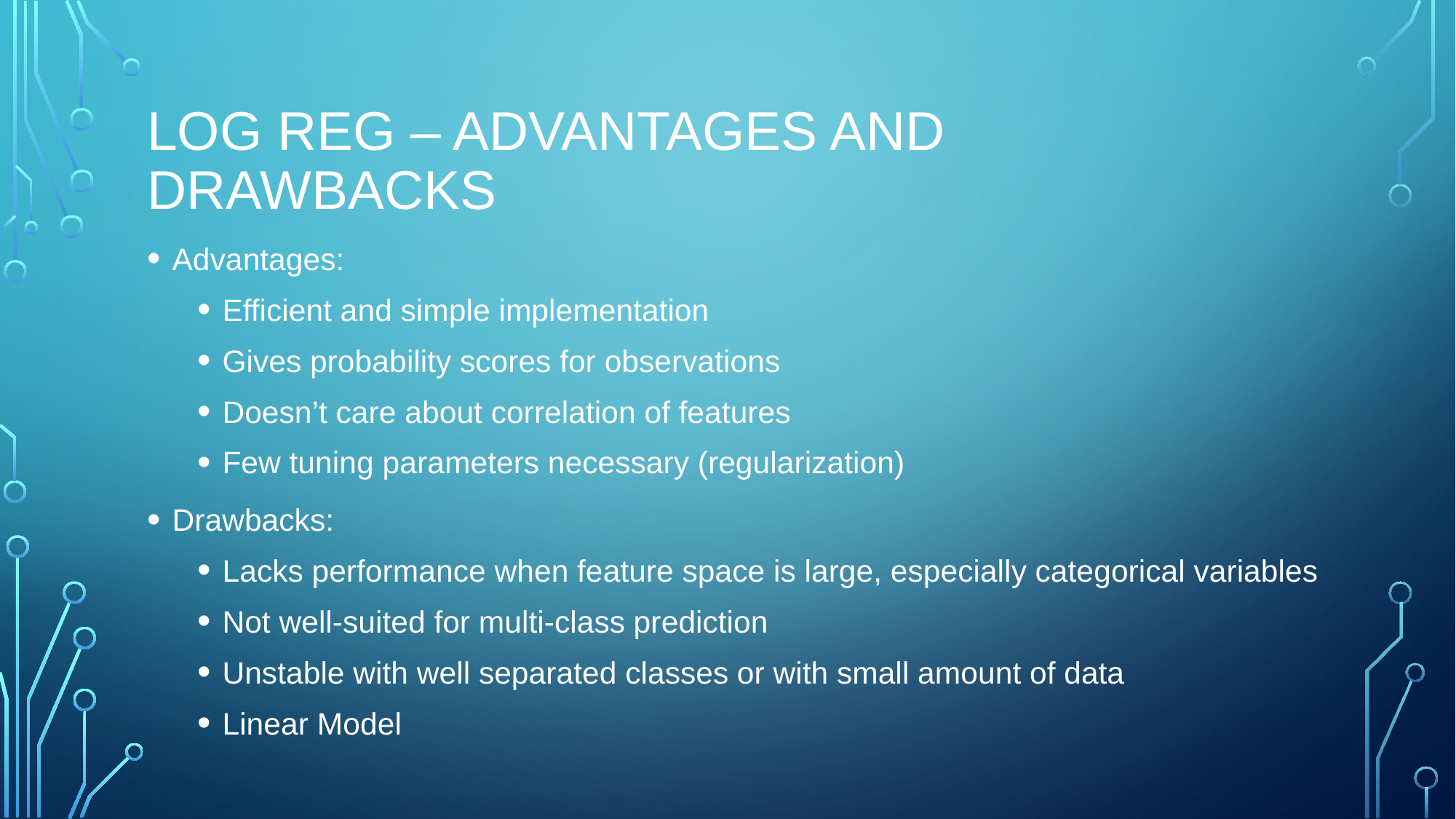

# Log Reg – Advantages and Drawbacks
Advantages:
Efficient and simple implementation
Gives probability scores for observations
Doesn’t care about correlation of features
Few tuning parameters necessary (regularization)
Drawbacks:
Lacks performance when feature space is large, especially categorical variables
Not well-suited for multi-class prediction
Unstable with well separated classes or with small amount of data
Linear Model